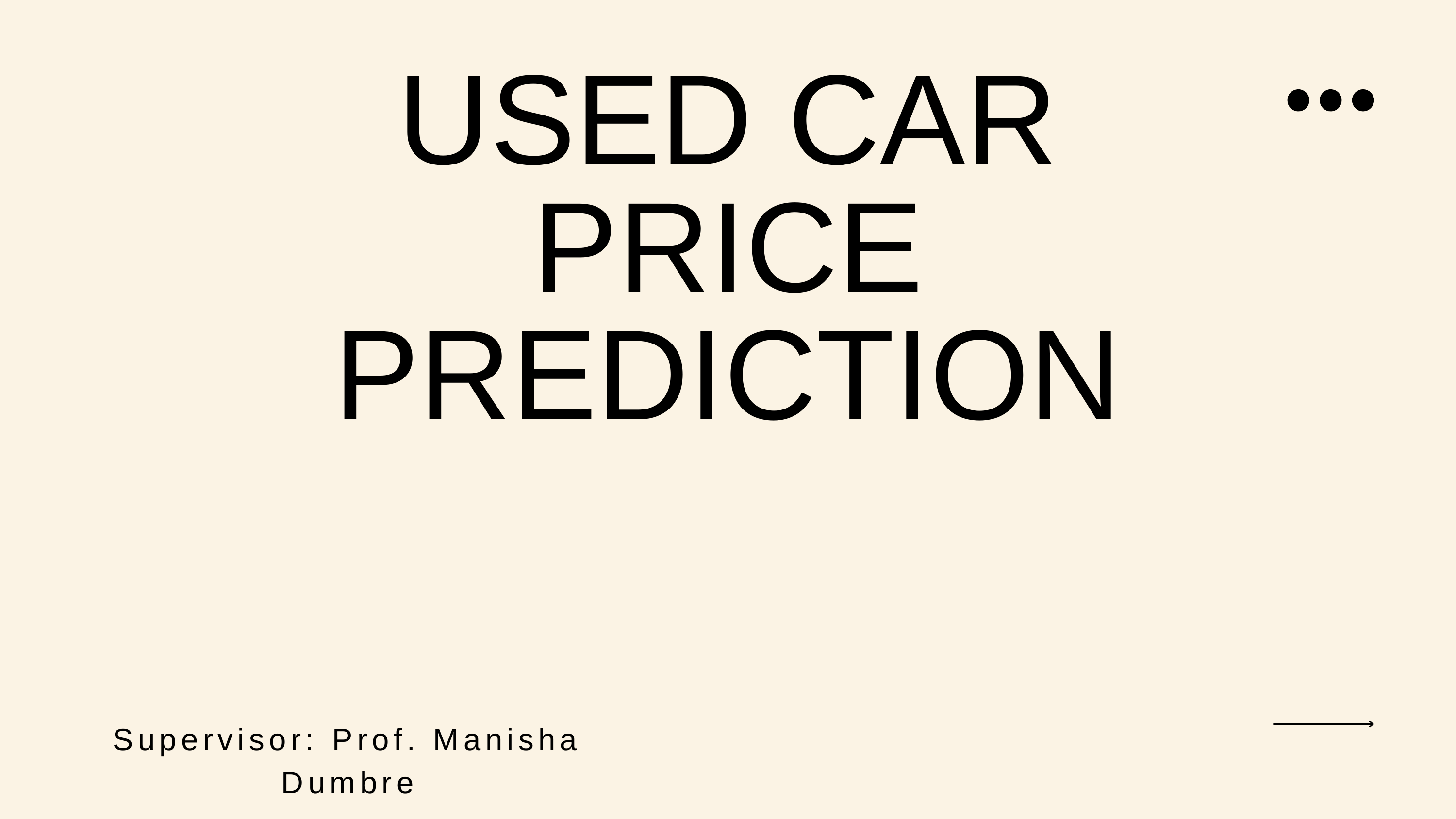

USED CAR PRICE PREDICTION

Supervisor: Prof. Manisha Dumbre